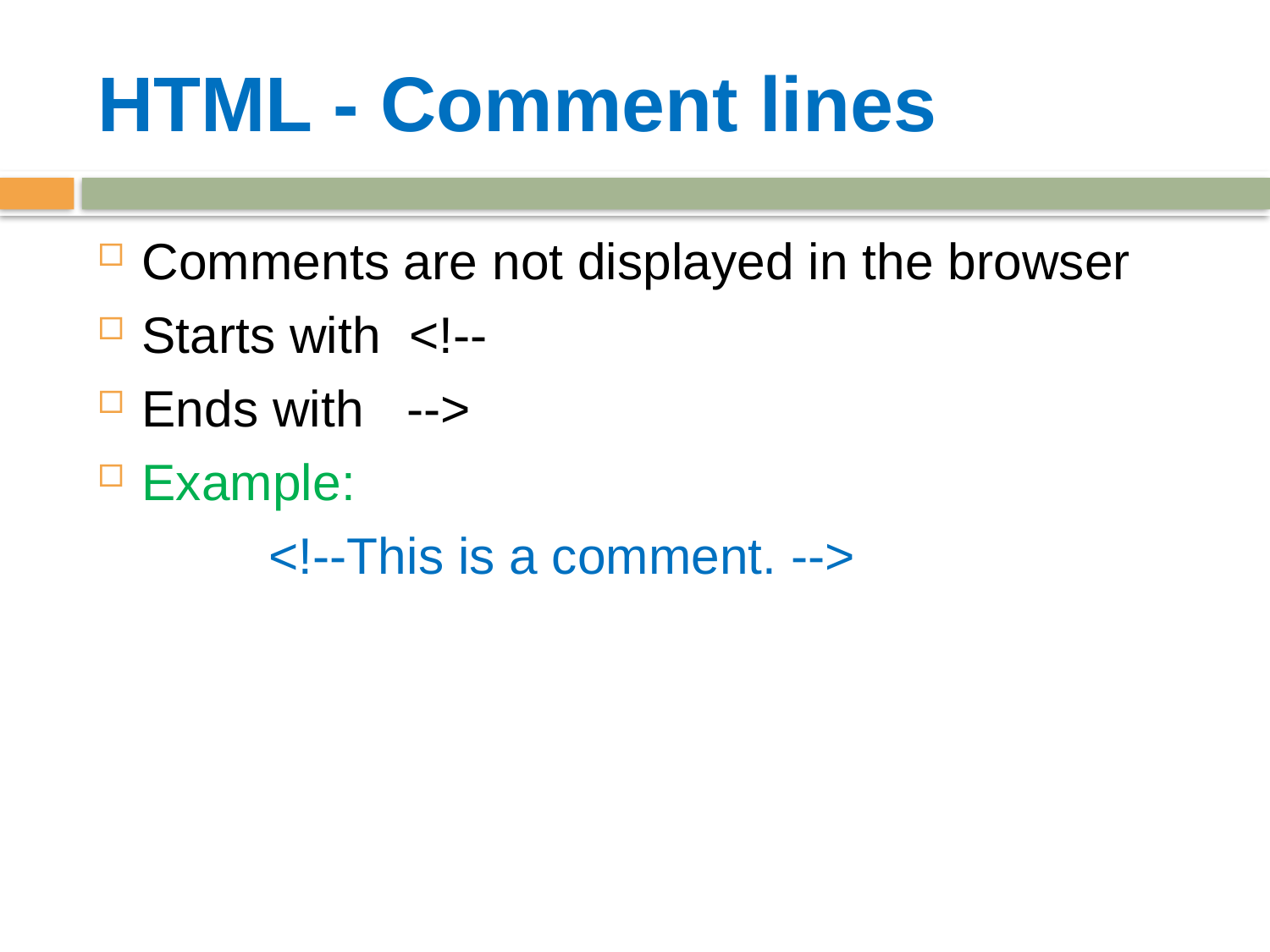

# HTML - Comment lines
Comments are not displayed in the browser
Starts with  <!--
Ends with   -->
Example:
		<!--This is a comment. -->